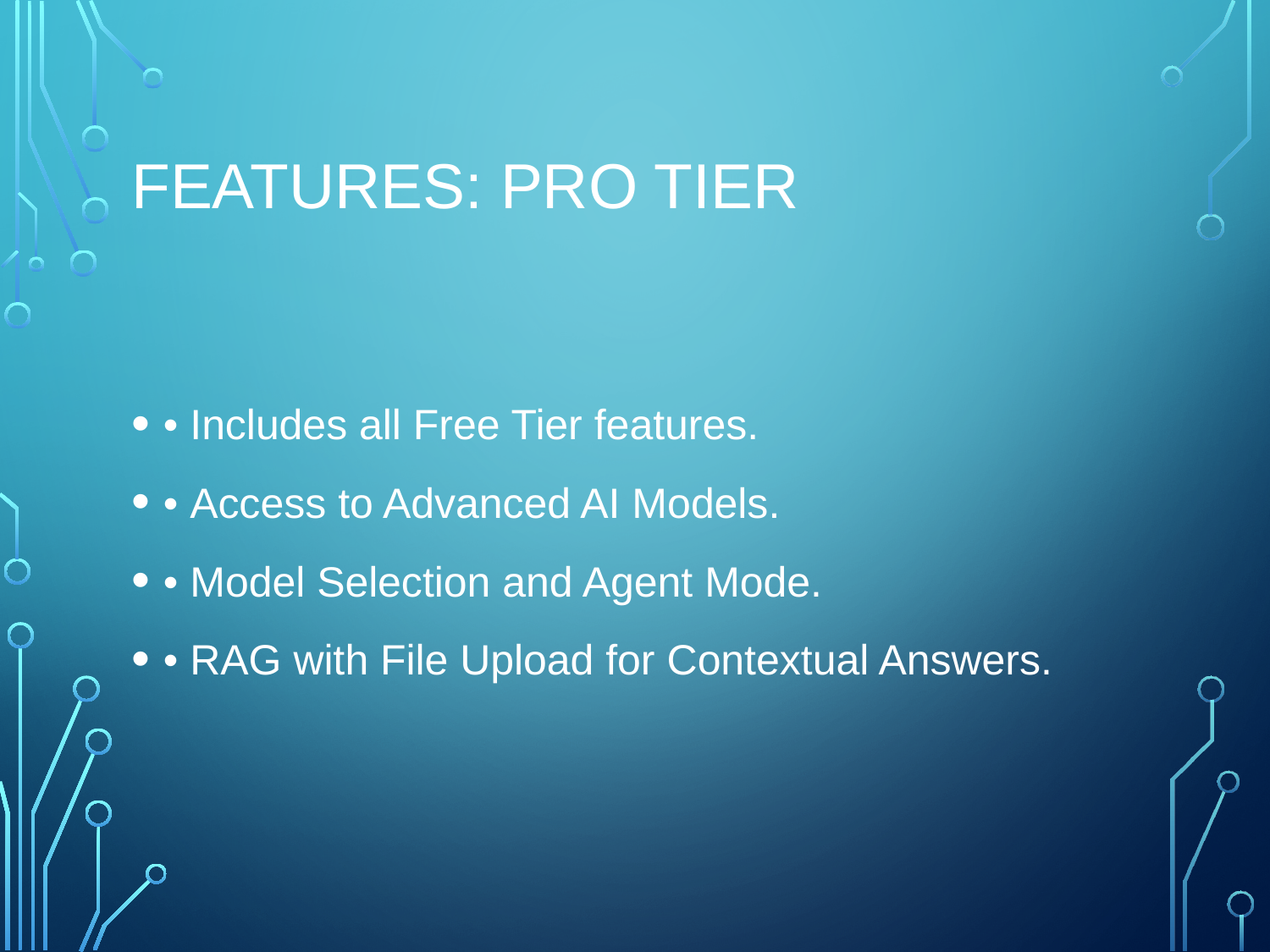

# Features: Pro Tier

• Includes all Free Tier features.
• Access to Advanced AI Models.
• Model Selection and Agent Mode.
• RAG with File Upload for Contextual Answers.